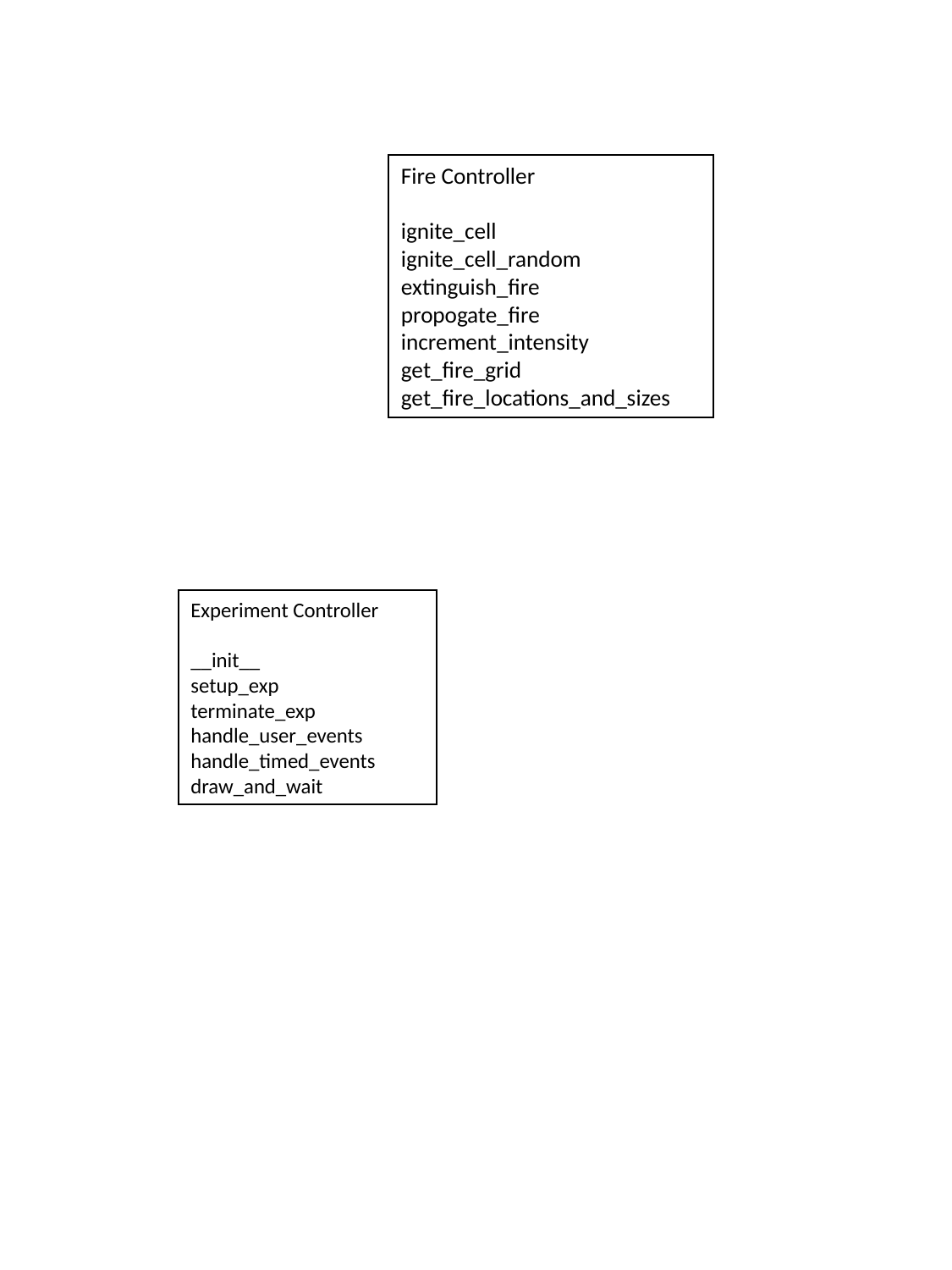

Fire Controller

ignite_cell
ignite_cell_random
extinguish_fire
propogate_fire
increment_intensity
get_fire_grid
get_fire_locations_and_sizes

Experiment Controller

__init__
setup_exp
terminate_exp
handle_user_events
handle_timed_events
draw_and_wait